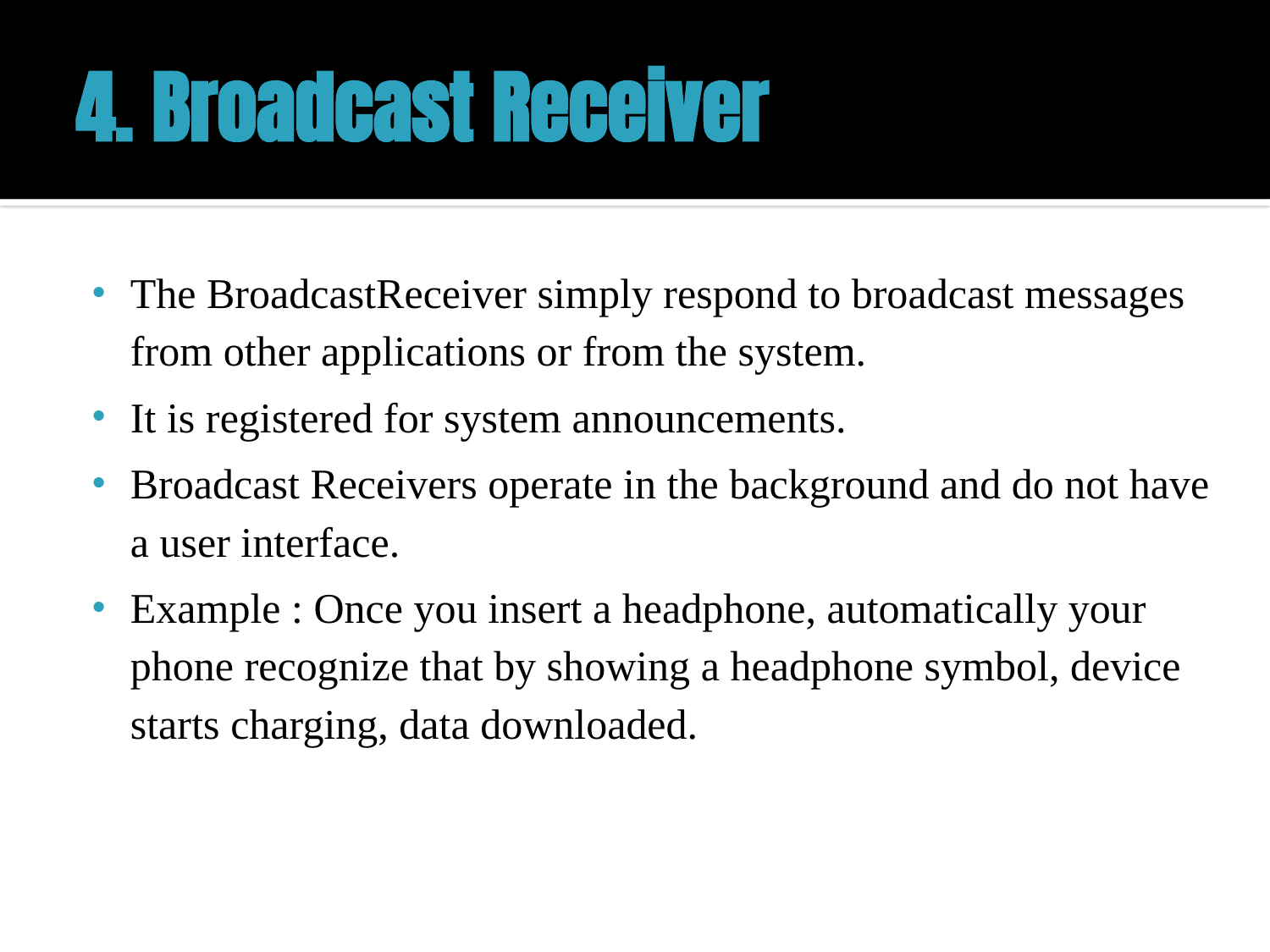

# 4. Broadcast Receiver
The BroadcastReceiver simply respond to broadcast messages from other applications or from the system.
It is registered for system announcements.
Broadcast Receivers operate in the background and do not have a user interface.
Example : Once you insert a headphone, automatically your phone recognize that by showing a headphone symbol, device starts charging, data downloaded.